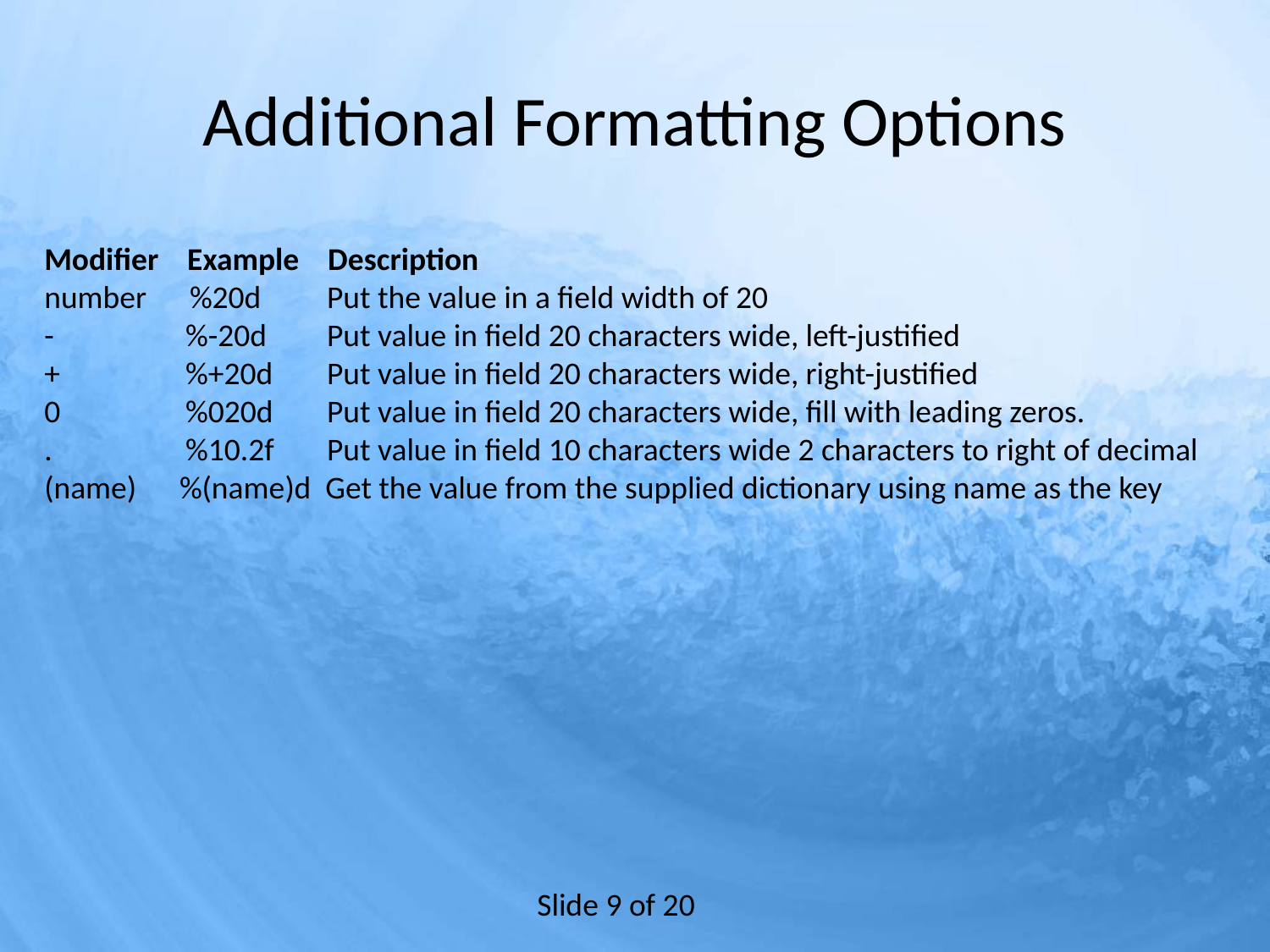

# Additional Formatting Options
Modifier    Example    Description
number      %20d	    Put the value in a field width of 20
-	  %-20d	    Put value in field 20 characters wide, left-justified
+	  %+20d	    Put value in field 20 characters wide, right-justified
0	  %020d	    Put value in field 20 characters wide, fill with leading zeros.
.	  %10.2f 	    Put value in field 10 characters wide 2 characters to right of decimal
(name)      %(name)d  Get the value from the supplied dictionary using name as the key